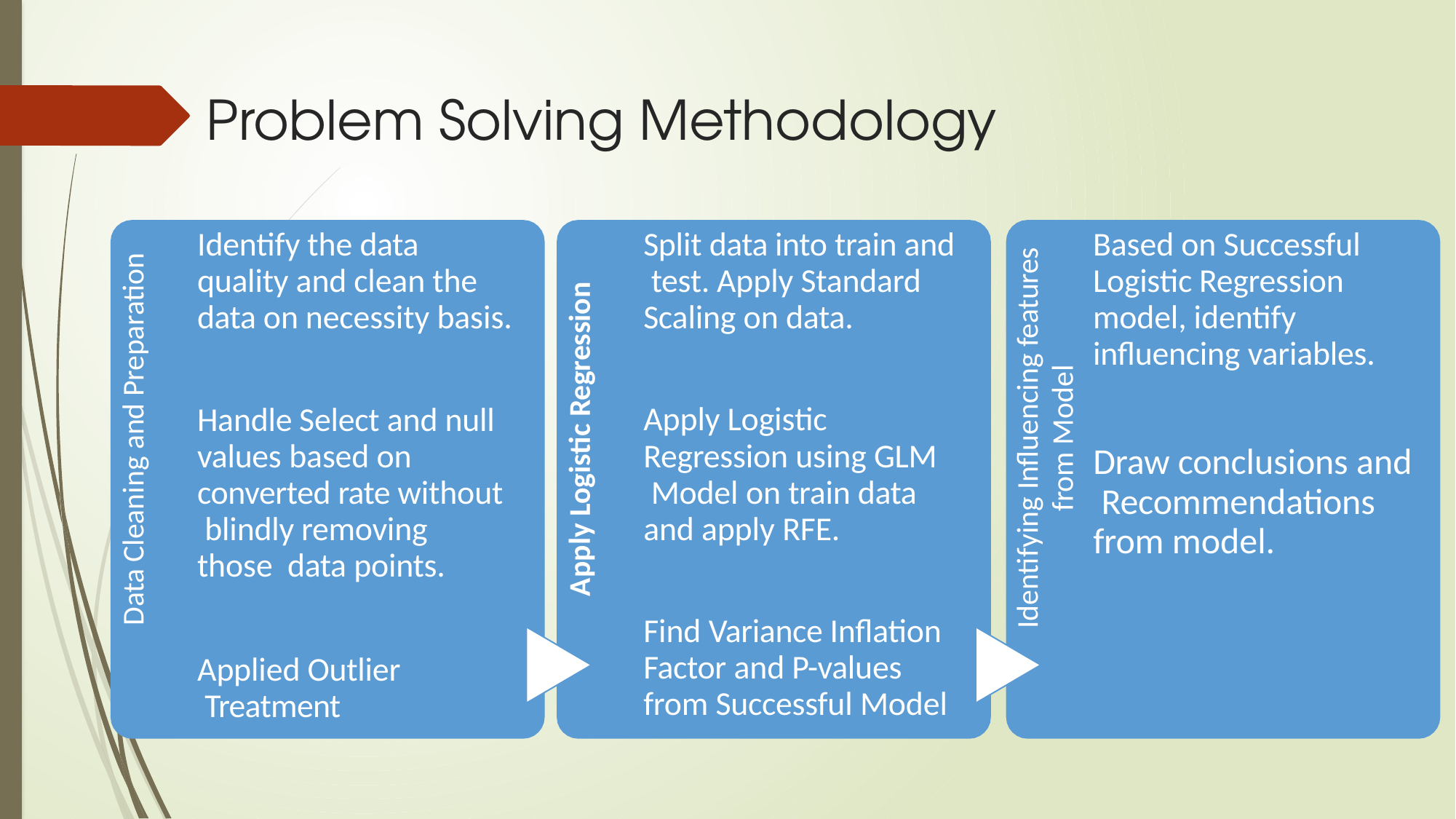

# Problem Solving Methodology

Identify the data  quality and clean the  data on necessity basis.
Split data into train and  test. Apply Standard  Scaling on data.
Based on Successful  Logistic Regression  model, identify  influencing variables.
Identifying Influencing features
from Model
Data Cleaning and Preparation
Apply Logistic Regression
Handle Select and null  values based on  converted rate without  blindly removing those  data points.
Apply Logistic  Regression using GLM  Model on train data  and apply RFE.
Draw conclusions and  Recommendations  from model.
Find Variance Inflation  Factor and P-values  from Successful Model

Applied Outlier  Treatment